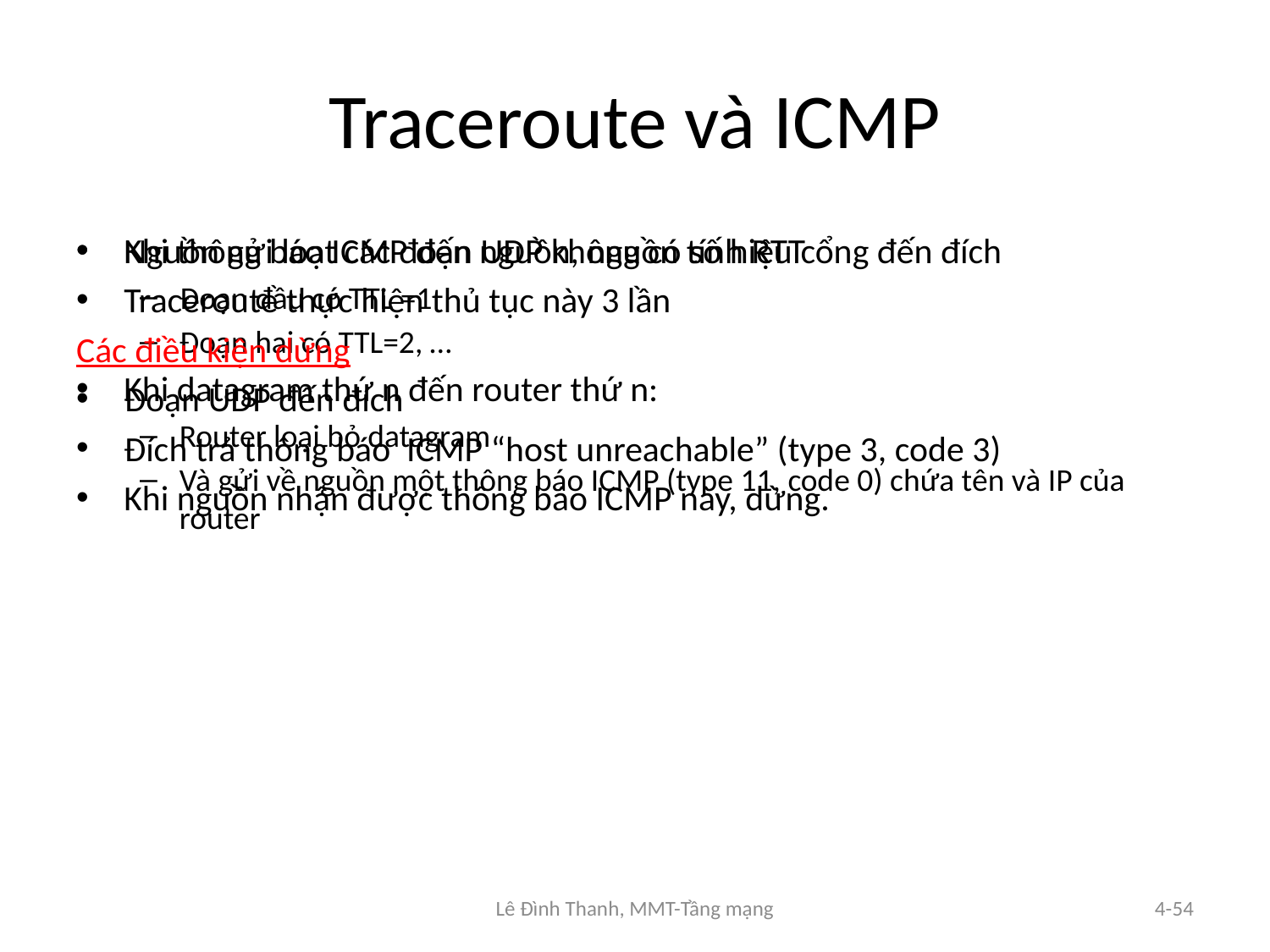

# Traceroute và ICMP
Nguồn gửi loạt các đoạn UDP không có số hiệu cổng đến đích
Đoạn đầu có TTL =1
Đoạn hai có TTL=2, …
Khi datagram thứ n đến router thứ n:
Router loại bỏ datagram
Và gửi về nguồn một thông báo ICMP (type 11, code 0) chứa tên và IP của router
Khi thông báo ICMP đến nguồn, nguồn tính RTT
Traceroute thực hiện thủ tục này 3 lần
Các điều kiện dừng
Đoạn UDP đến đích
Đích trả thông báo  ICMP “host unreachable” (type 3, code 3)
Khi nguồn nhận được thông báo ICMP này, dừng.
Lê Đình Thanh, MMT-Tầng mạng
4-54